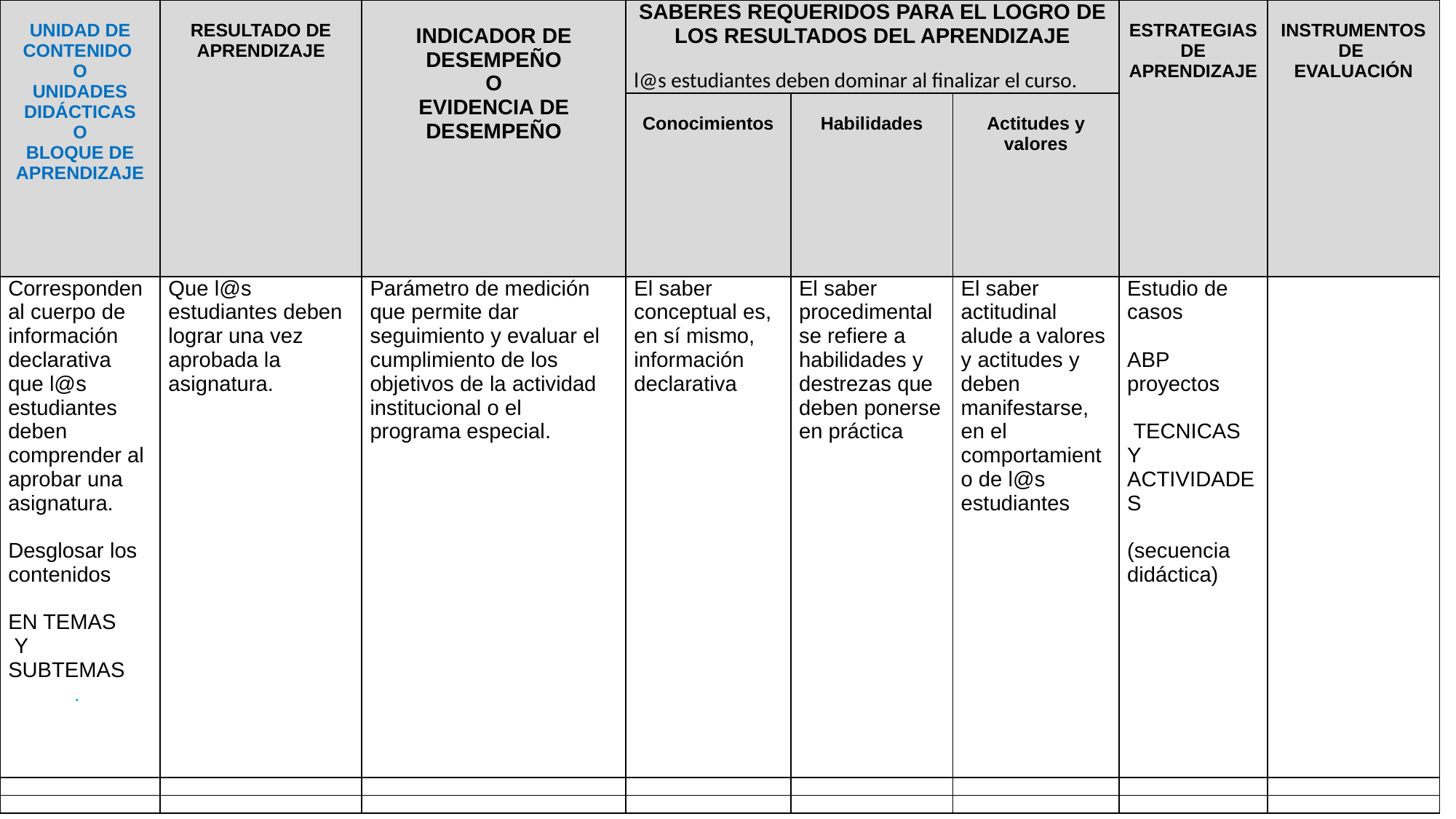

| UNIDAD DE CONTENIDO O UNIDADES DIDÁCTICAS O BLOQUE DE APRENDIZAJE | RESULTADO DE APRENDIZAJE | INDICADOR DE DESEMPEÑO O EVIDENCIA DE DESEMPEÑO | SABERES REQUERIDOS PARA EL LOGRO DE LOS RESULTADOS DEL APRENDIZAJE   l@s estudiantes deben dominar al finalizar el curso. |  |  | ESTRATEGIAS DE APRENDIZAJE | INSTRUMENTOS DE EVALUACIÓN |
| --- | --- | --- | --- | --- | --- | --- | --- |
|  |  |  | Conocimientos | Habilidades | Actitudes y valores |  |  |
| Corresponden al cuerpo de información declarativa que l@s estudiantes deben comprender al aprobar una asignatura. Desglosar los contenidos EN TEMAS Y SUBTEMAS . | Que l@s estudiantes deben lograr una vez aprobada la asignatura. | Parámetro de medición que permite dar seguimiento y evaluar el cumplimiento de los objetivos de la actividad institucional o el programa especial. | El saber conceptual es, en sí mismo, información declarativa | El saber procedimental se refiere a habilidades y destrezas que deben ponerse en práctica | El saber actitudinal alude a valores y actitudes y deben manifestarse, en el comportamiento de l@s estudiantes | Estudio de casos   ABP proyectos  TECNICAS Y ACTIVIDADES (secuencia didáctica) |  |
|  |  |  |  |  |  |  |  |
|  |  |  |  |  |  |  |  |